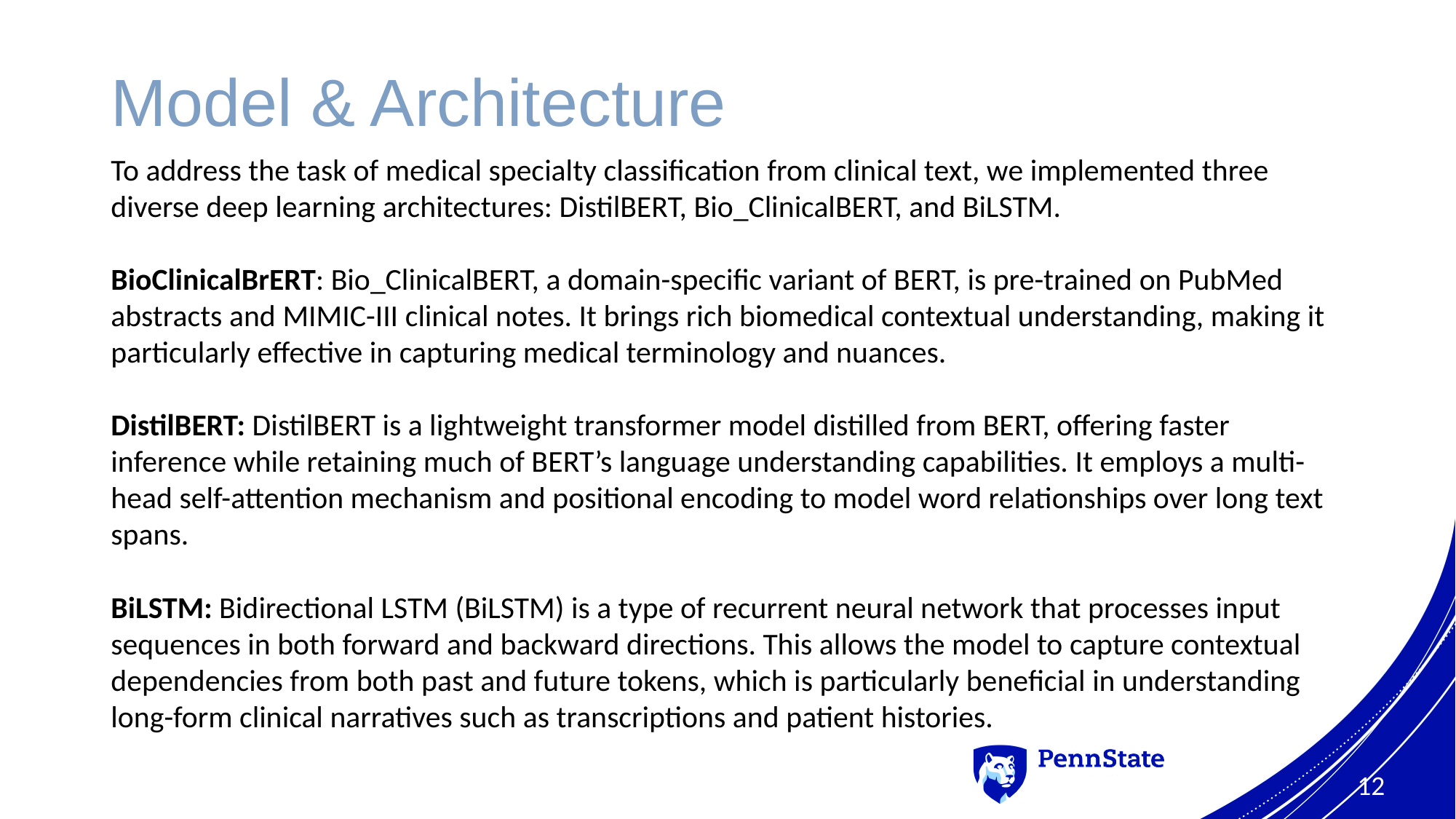

# Model & Architecture
To address the task of medical specialty classification from clinical text, we implemented three diverse deep learning architectures: DistilBERT, Bio_ClinicalBERT, and BiLSTM.

BioClinicalBrERT: Bio_ClinicalBERT, a domain-specific variant of BERT, is pre-trained on PubMed abstracts and MIMIC-III clinical notes. It brings rich biomedical contextual understanding, making it particularly effective in capturing medical terminology and nuances.

DistilBERT: DistilBERT is a lightweight transformer model distilled from BERT, offering faster inference while retaining much of BERT’s language understanding capabilities. It employs a multi-head self-attention mechanism and positional encoding to model word relationships over long text spans.

BiLSTM: Bidirectional LSTM (BiLSTM) is a type of recurrent neural network that processes input sequences in both forward and backward directions. This allows the model to capture contextual dependencies from both past and future tokens, which is particularly beneficial in understanding long-form clinical narratives such as transcriptions and patient histories.